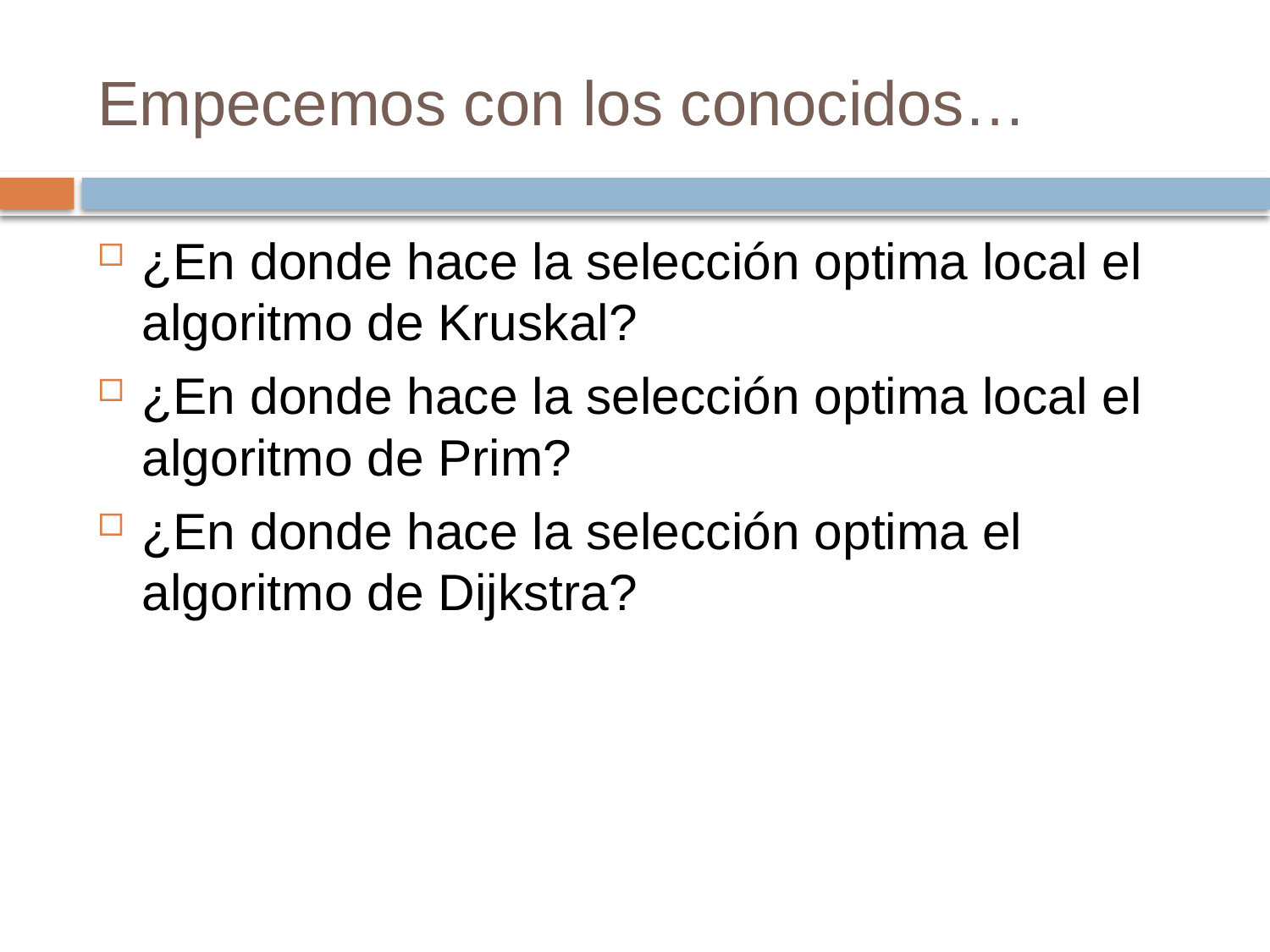

# Empecemos con los conocidos…
¿En donde hace la selección optima local el algoritmo de Kruskal?
¿En donde hace la selección optima local el algoritmo de Prim?
¿En donde hace la selección optima el algoritmo de Dijkstra?